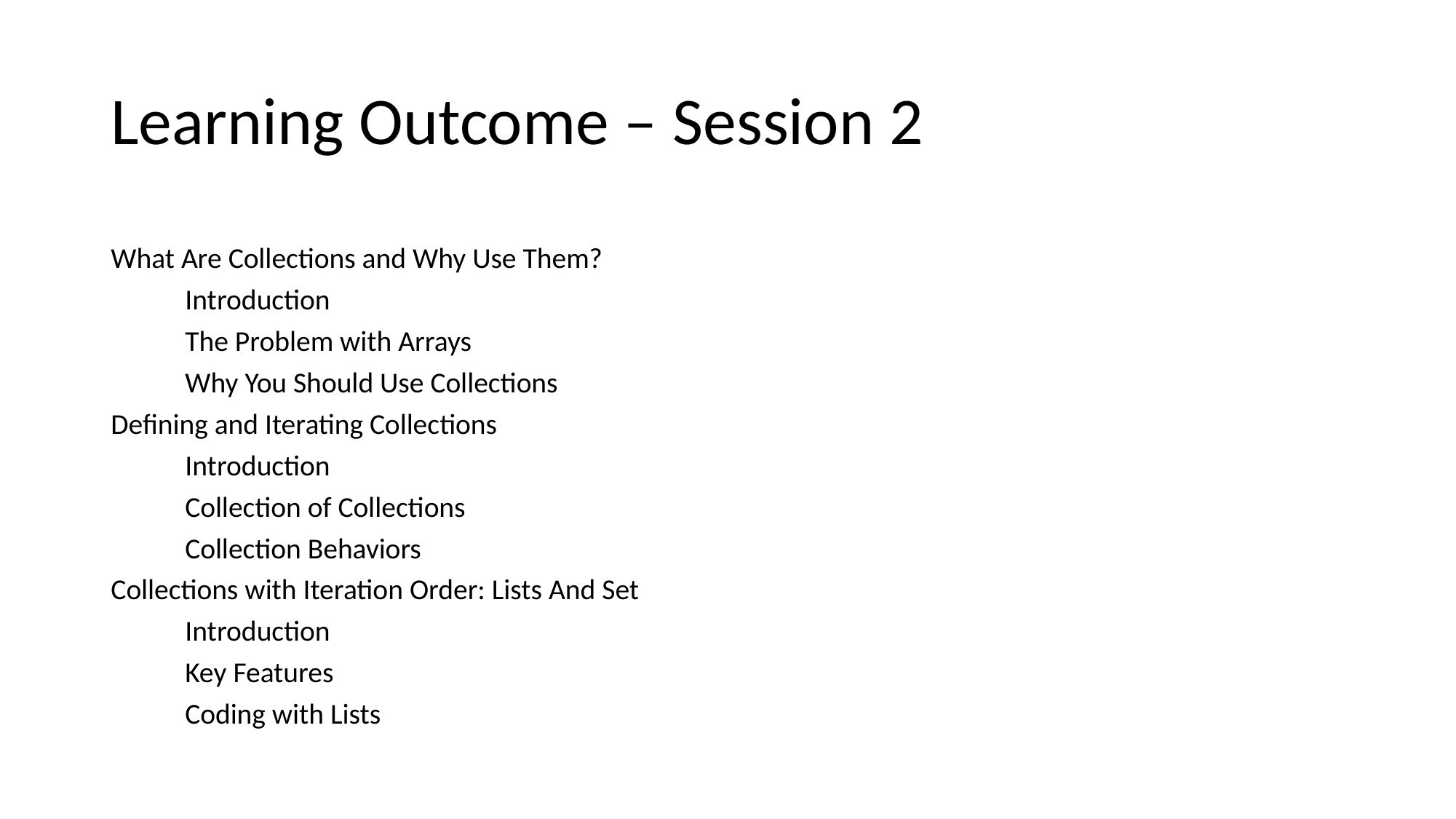

# Learning Outcome – Session 2
What Are Collections and Why Use Them?
	Introduction
	The Problem with Arrays
	Why You Should Use Collections
Defining and Iterating Collections
	Introduction
	Collection of Collections
	Collection Behaviors
Collections with Iteration Order: Lists And Set
	Introduction
	Key Features
	Coding with Lists